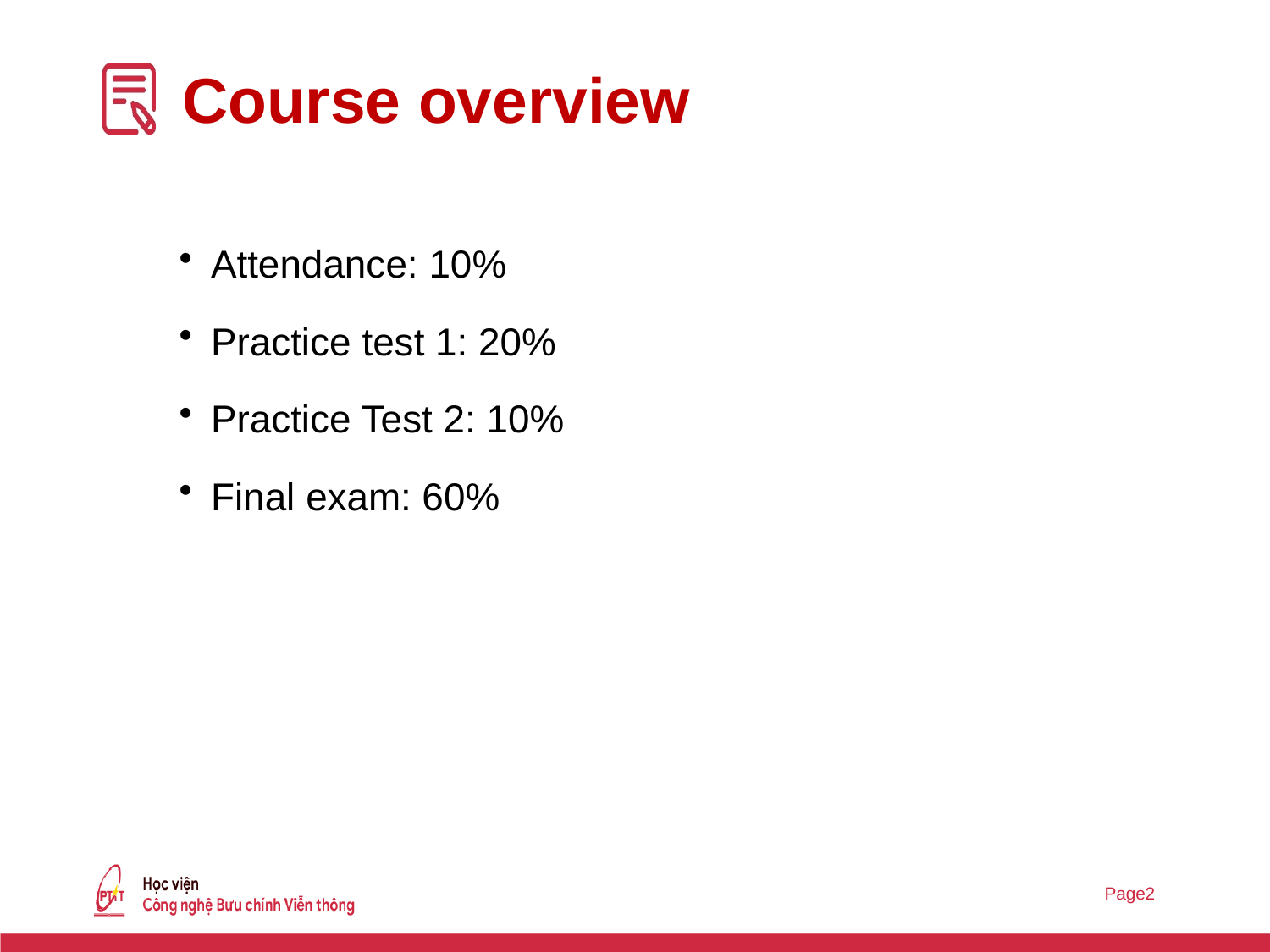

# Course overview
Attendance: 10%
Practice test 1: 20%
Practice Test 2: 10%
Final exam: 60%